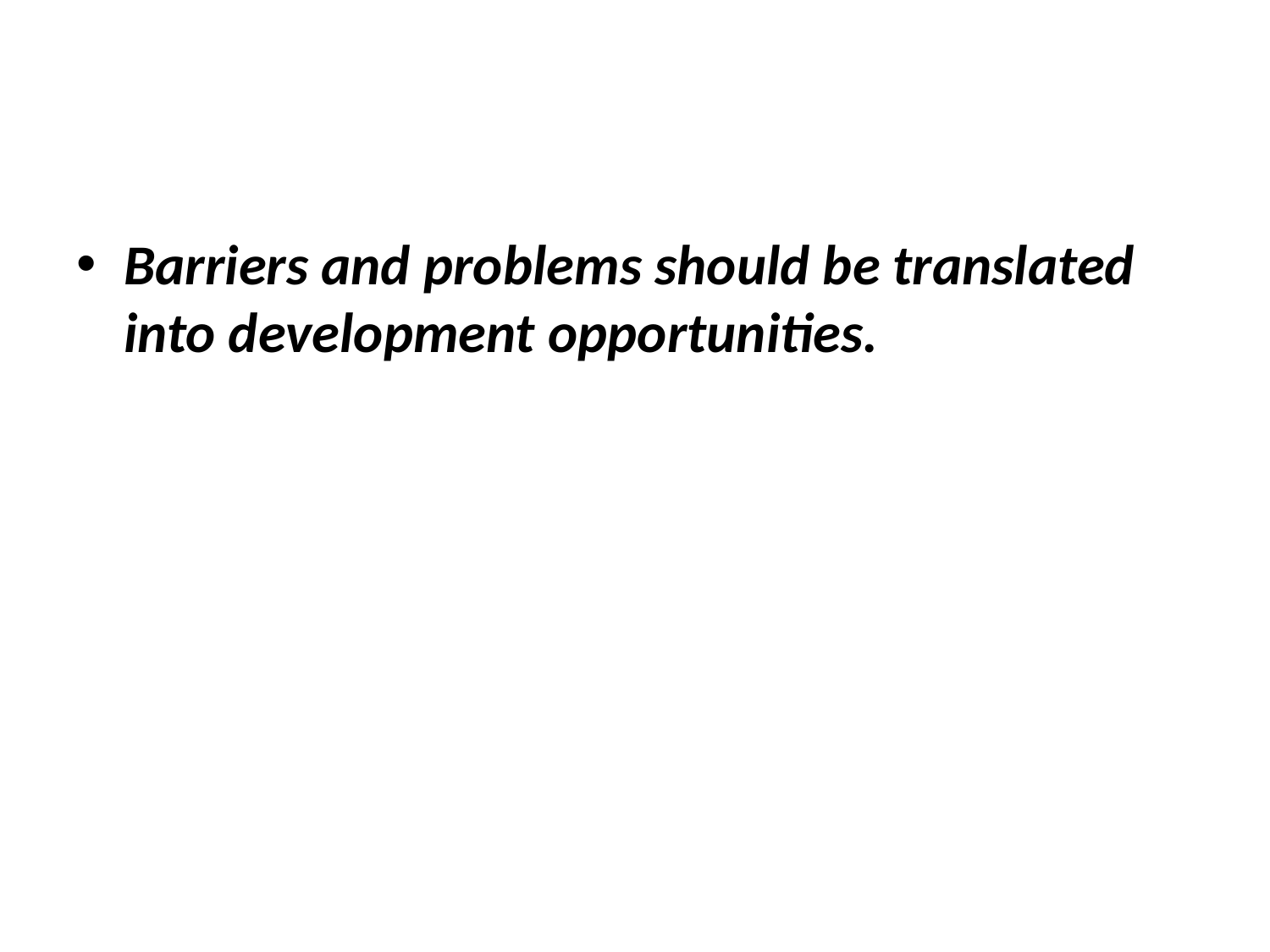

#
Barriers and problems should be translated into development opportunities.